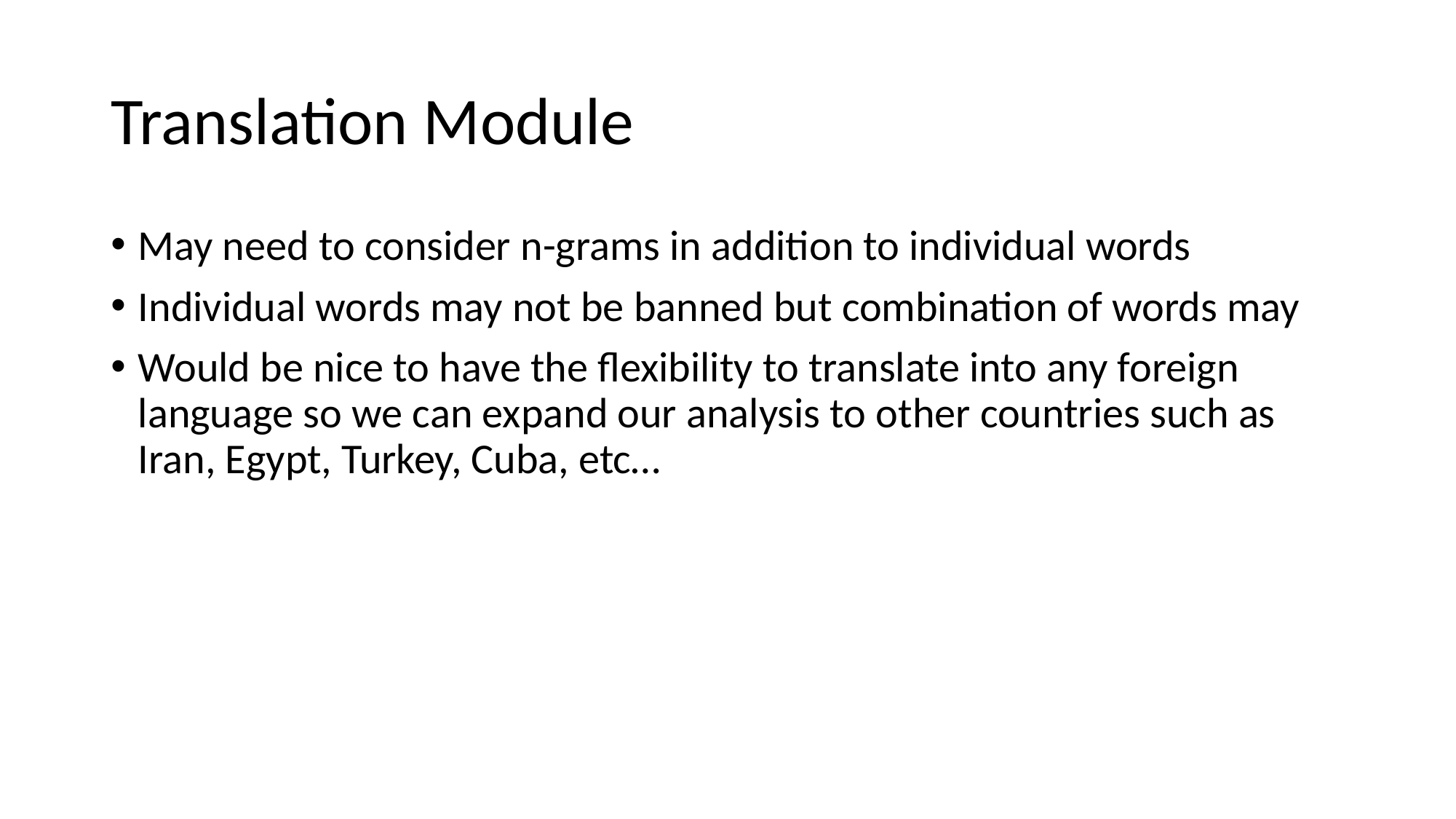

# Translation Module
May need to consider n-grams in addition to individual words
Individual words may not be banned but combination of words may
Would be nice to have the flexibility to translate into any foreign language so we can expand our analysis to other countries such as Iran, Egypt, Turkey, Cuba, etc…